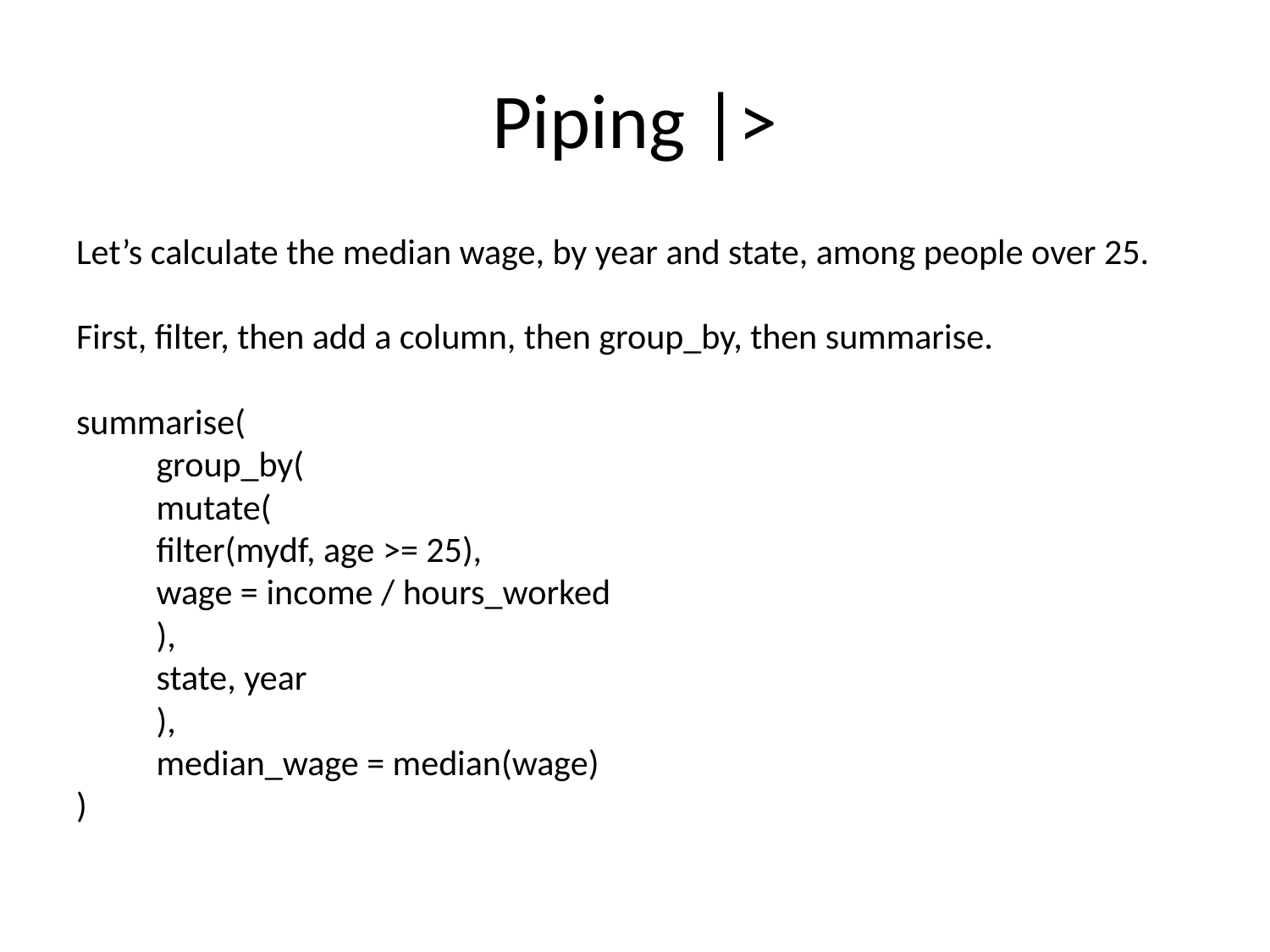

# Piping |>
Let’s calculate the median wage, by year and state, among people over 25.

First, filter, then add a column, then group_by, then summarise.

summarise(
	group_by(
		mutate(
			filter(mydf, age >= 25),
			wage = income / hours_worked
		),
		state, year
	),
	median_wage = median(wage)
)